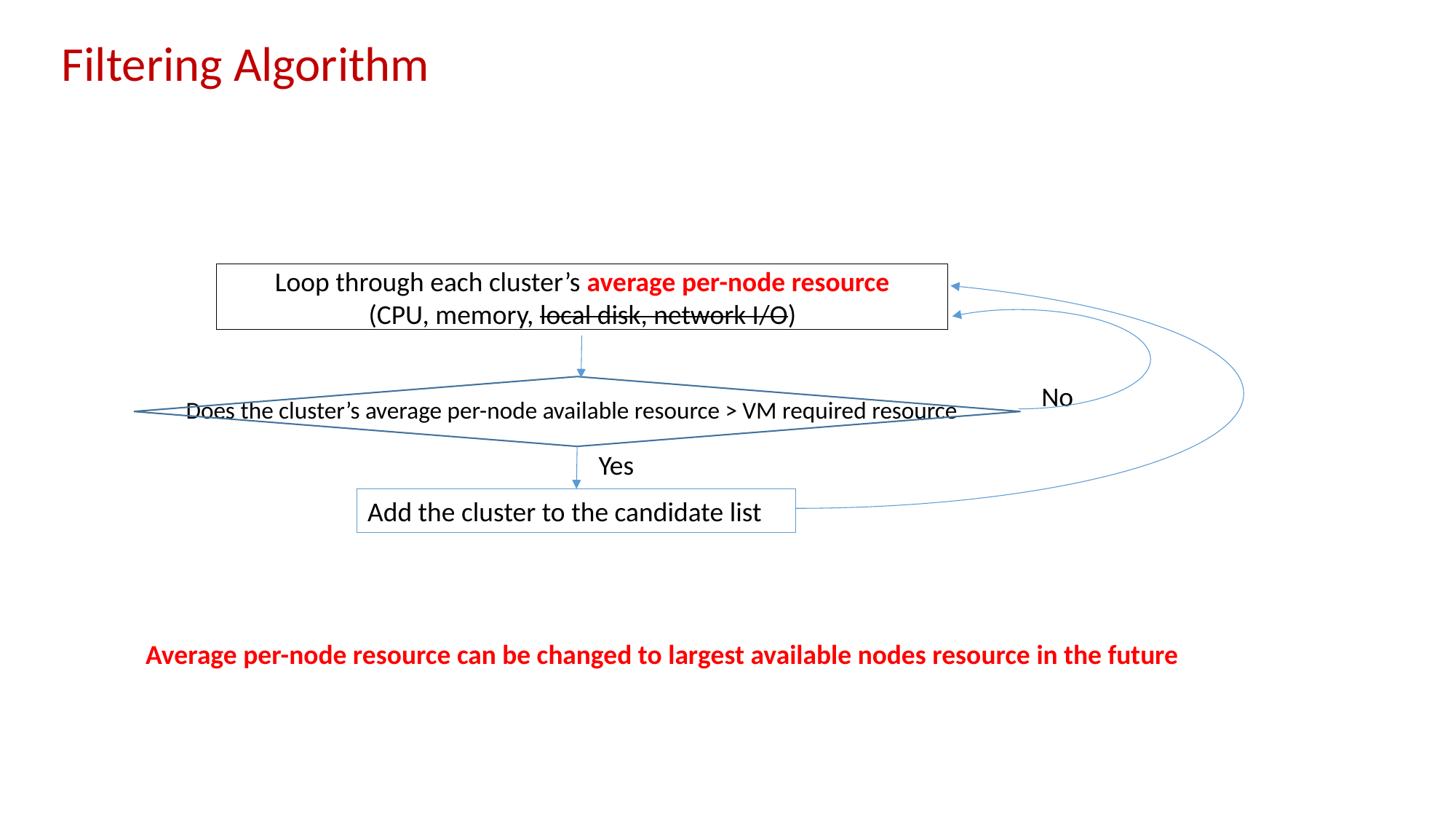

# Filtering Algorithm
Loop through each cluster’s average per-node resource
(CPU, memory, local disk, network I/O)

No

Does the cluster’s average per-node available resource > VM required resource
Yes
Add the cluster to the candidate list
Average per-node resource can be changed to largest available nodes resource in the future